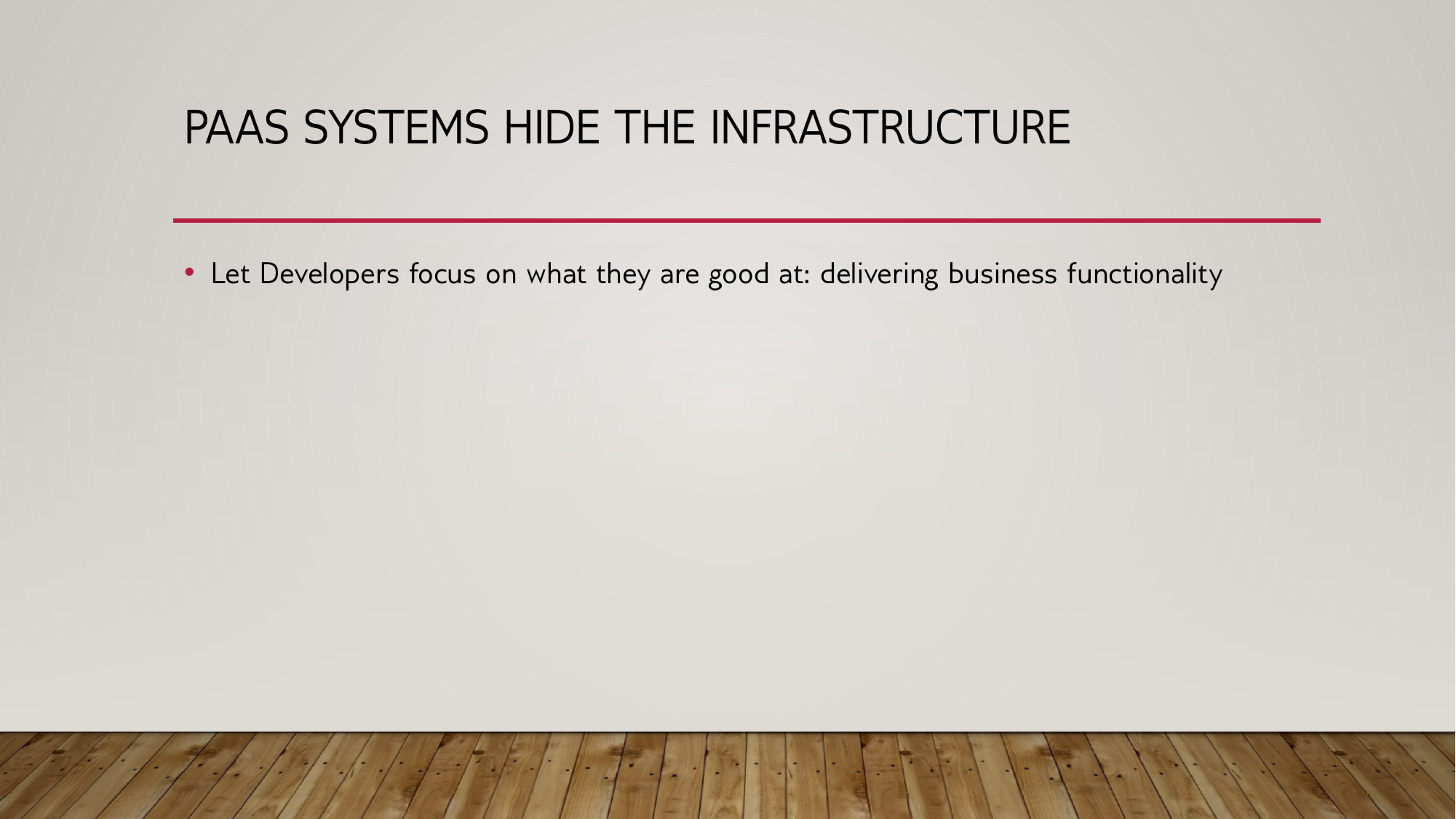

# PaaS systems hide the Infrastructure
Let Developers focus on what they are good at: delivering business functionality